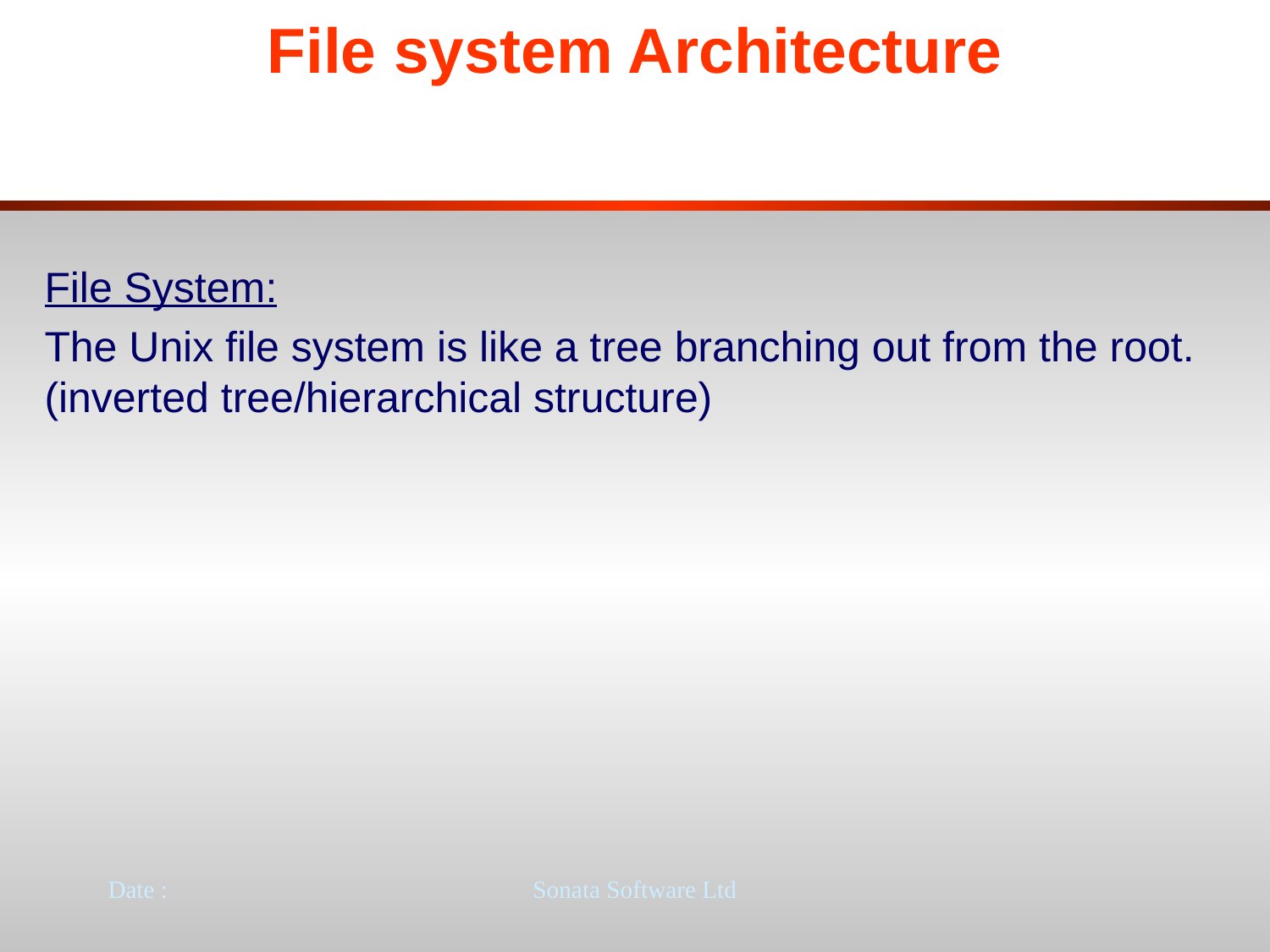

# File system Architecture
File System:
The Unix file system is like a tree branching out from the root. (inverted tree/hierarchical structure)

Date :
Sonata Software Ltd